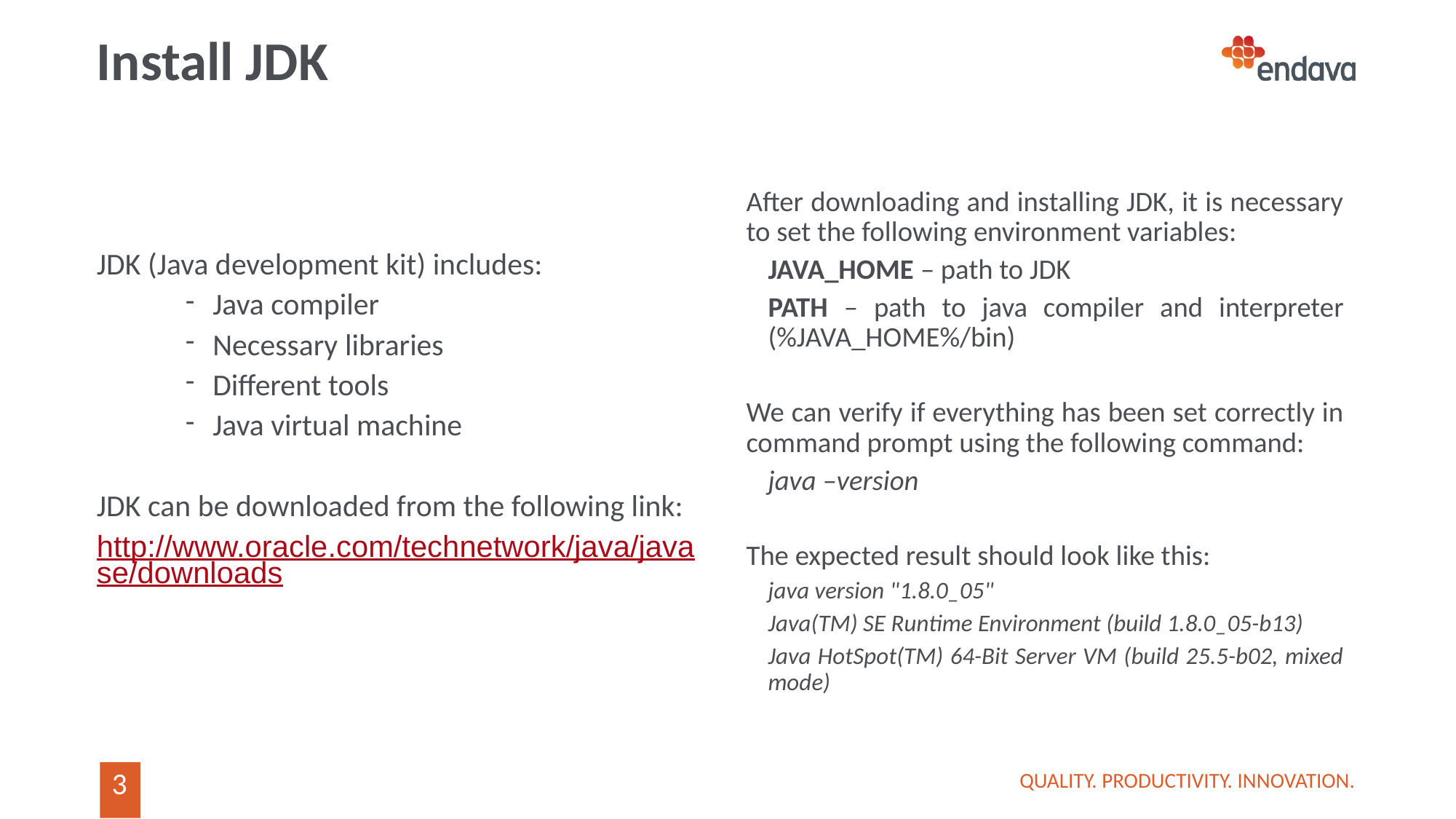

# Install JDK
After downloading and installing JDK, it is necessary to set the following environment variables:
JAVA_HOME – path to JDK
PATH – path to java compiler and interpreter (%JAVA_HOME%/bin)

We can verify if everything has been set correctly in command prompt using the following command:
java –version

The expected result should look like this:
java version "1.8.0_05"
Java(TM) SE Runtime Environment (build 1.8.0_05-b13)
Java HotSpot(TM) 64-Bit Server VM (build 25.5-b02, mixed mode)

JDK (Java development kit) includes:
Java compiler
Necessary libraries
Different tools
Java virtual machine

JDK can be downloaded from the following link:
http://www.oracle.com/technetwork/java/javase/downloads

QUALITY. PRODUCTIVITY. INNOVATION.